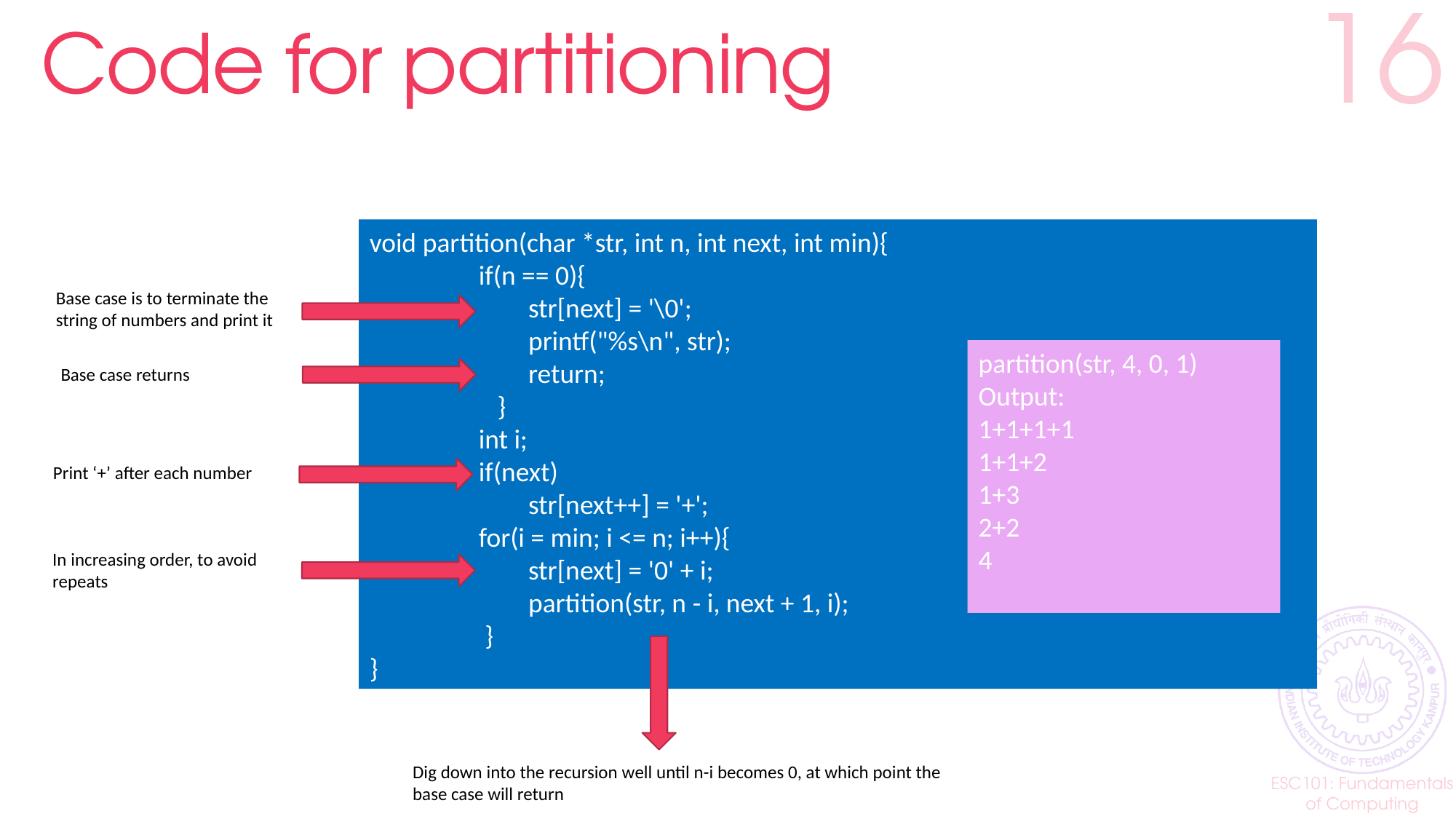

# Code for partitioning
16
void partition(char *str, int n, int next, int min){
	if(n == 0){
	        str[next] = '\0';
	        printf("%s\n", str);
 	        return;
	   }
	int i;
	if(next)
	        str[next++] = '+';
	for(i = min; i <= n; i++){
	        str[next] = '0' + i;
	        partition(str, n - i, next + 1, i);
	 }
}
Base case is to terminate the string of numbers and print it

partition(str, 4, 0, 1)
Output:
1+1+1+1
1+1+2
1+3
2+2
4

Base case returns

Print ‘+’ after each number

In increasing order, to avoid repeats

Dig down into the recursion well until n-i becomes 0, at which point the base case will return